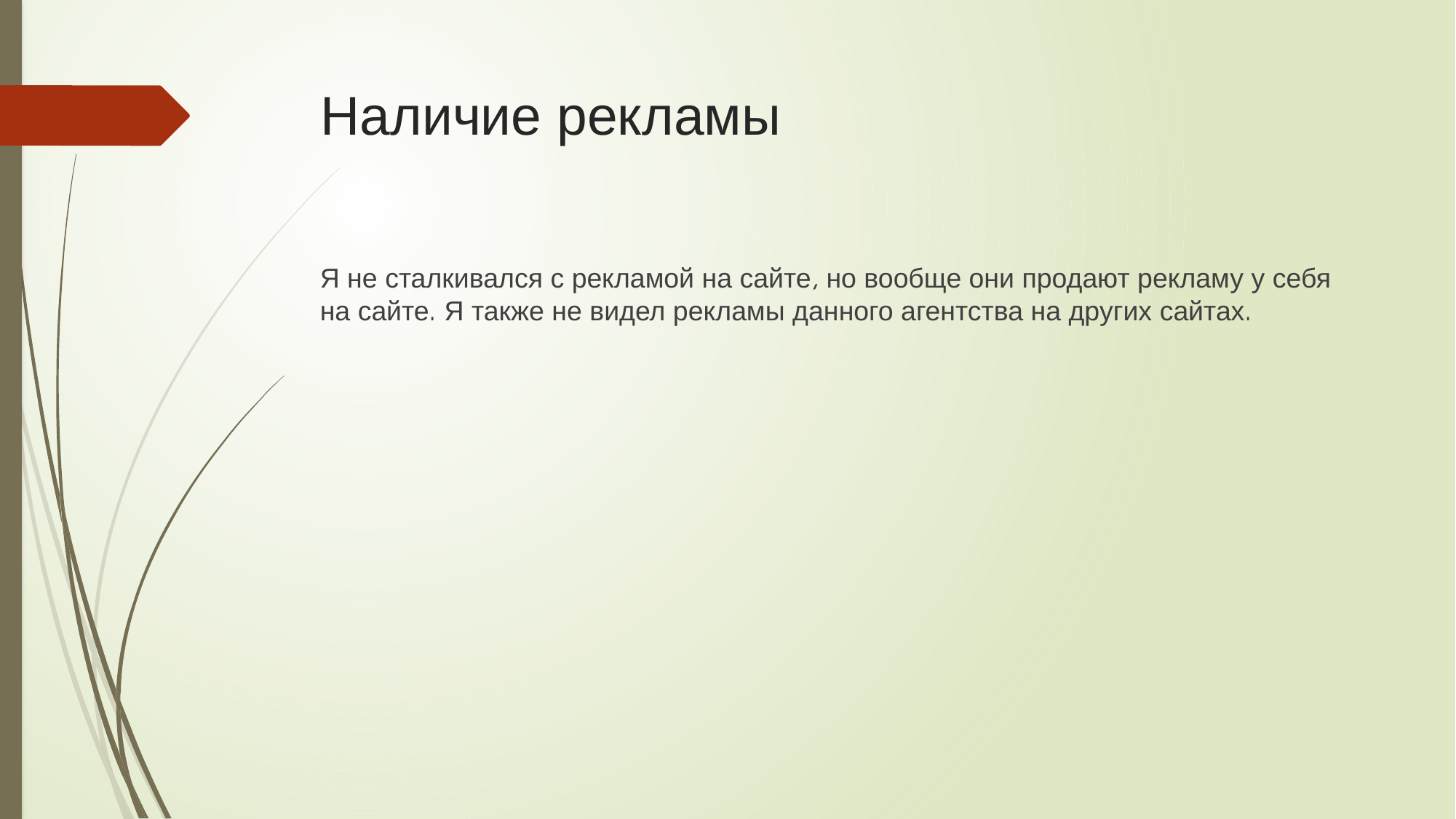

# Наличие рекламы
Я не сталкивался с рекламой на сайте, но вообще они продают рекламу у себя на сайте. Я также не видел рекламы данного агентства на других сайтах.